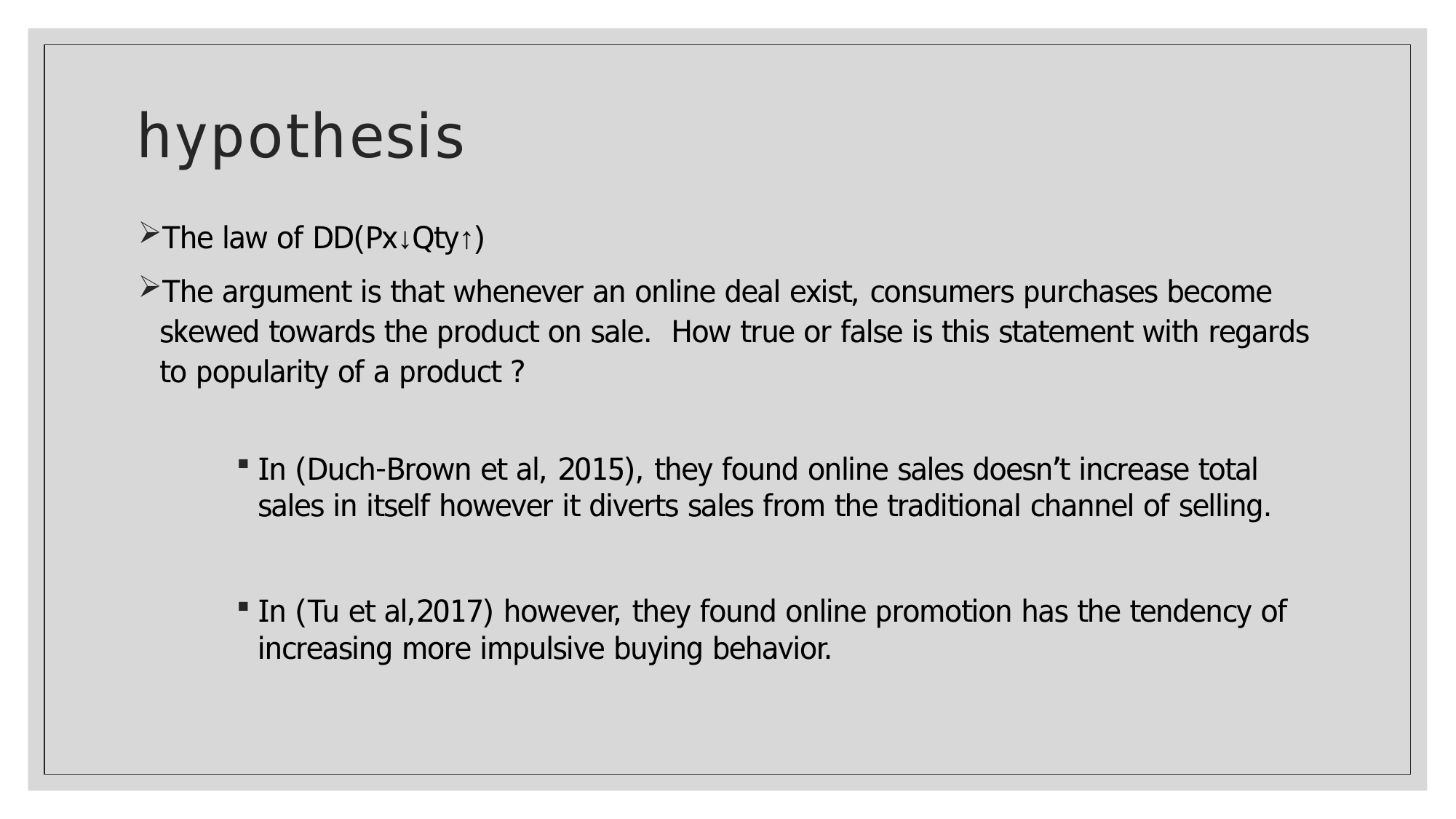

# hypothesis
The law of DD(Px↓Qty↑)
The argument is that whenever an online deal exist, consumers purchases become skewed towards the product on sale.  How true or false is this statement with regards to popularity of a product ?

In (Duch-Brown et al, 2015), they found online sales doesn’t increase total sales in itself however it diverts sales from the traditional channel of selling.

In (Tu et al,2017) however, they found online promotion has the tendency of increasing more impulsive buying behavior.